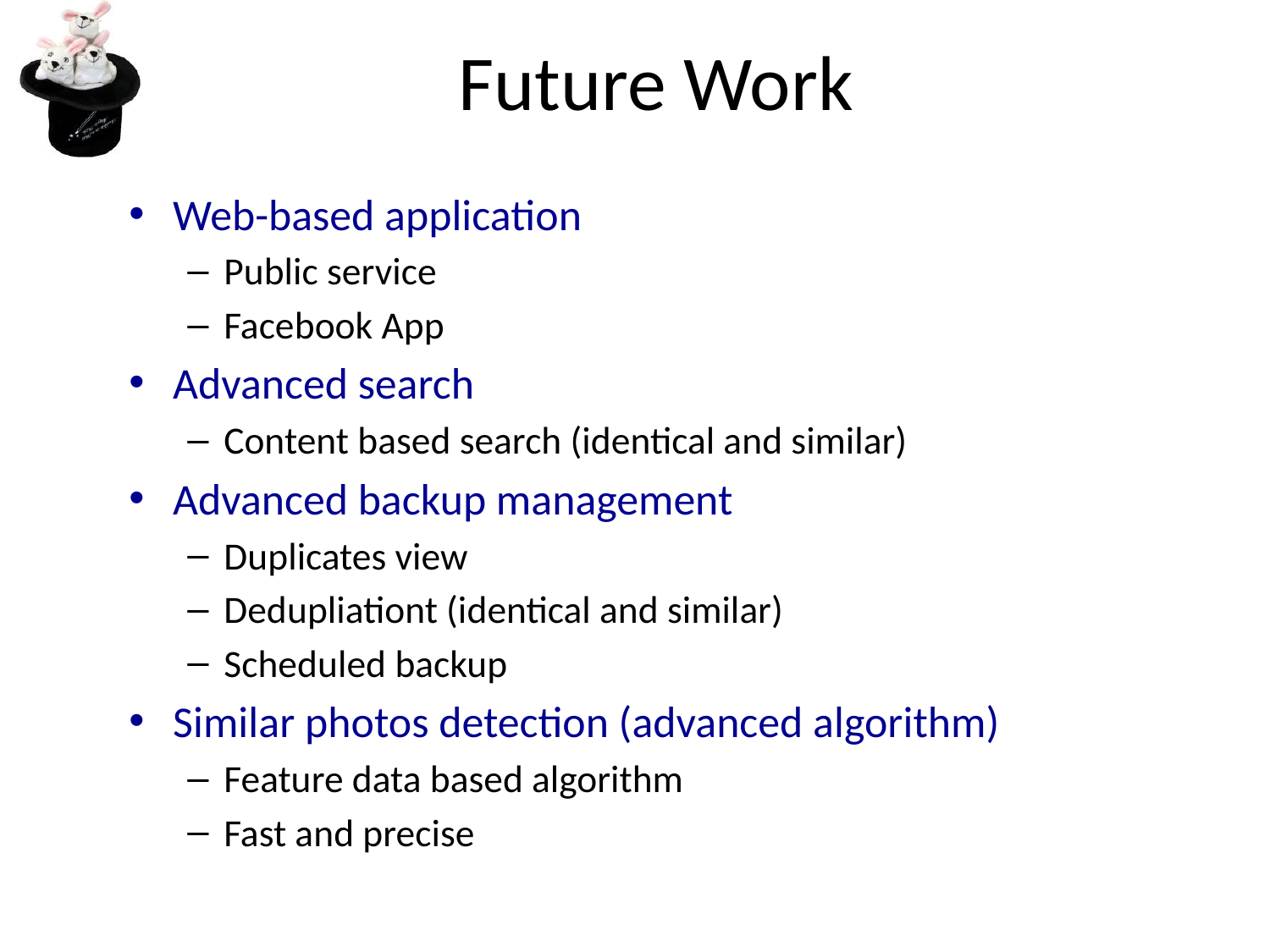

# Future Work
Web-based application
Public service
Facebook App
Advanced search
Content based search (identical and similar)
Advanced backup management
Duplicates view
Dedupliationt (identical and similar)
Scheduled backup
Similar photos detection (advanced algorithm)
Feature data based algorithm
Fast and precise